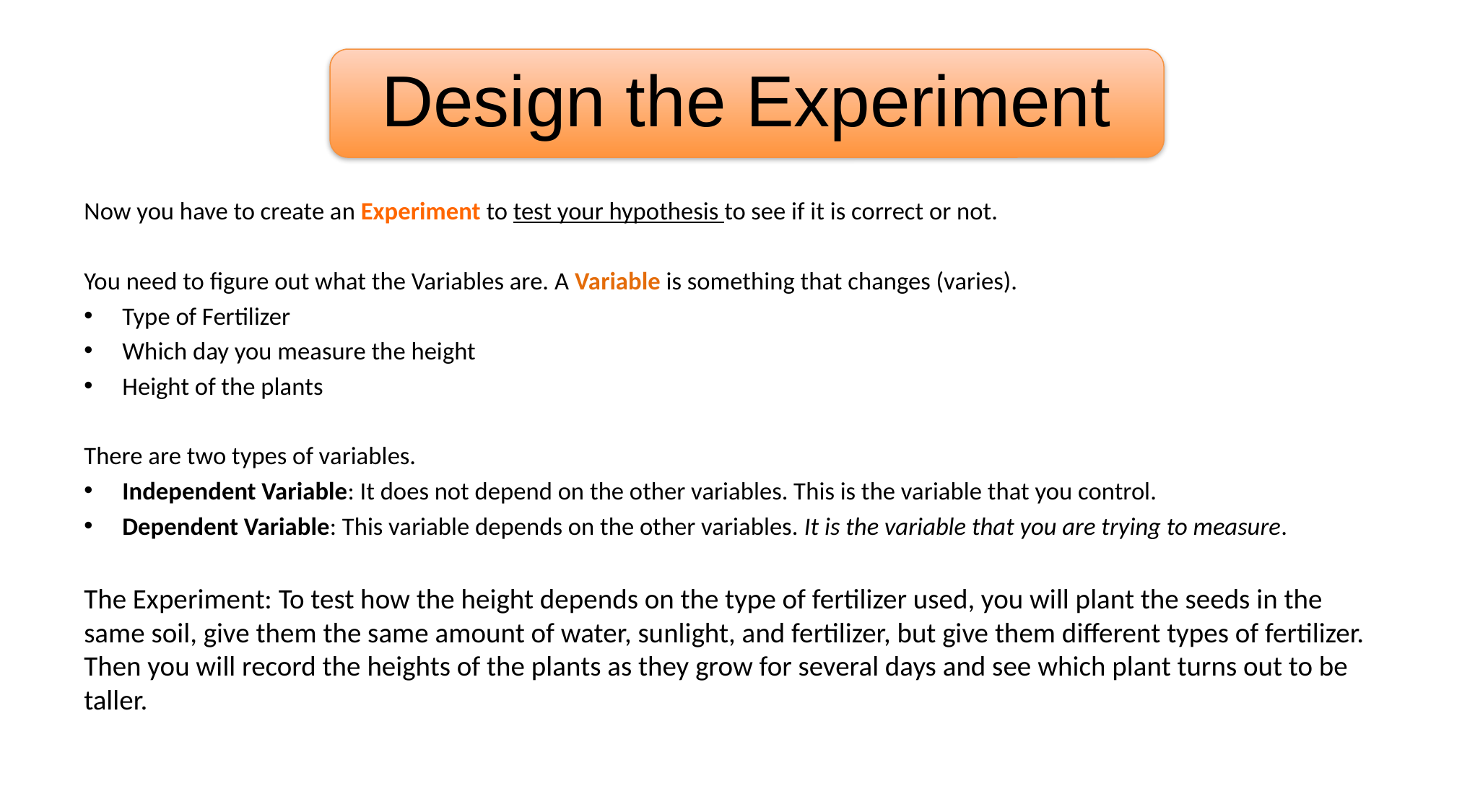

Design the Experiment

Now you have to create an Experiment to test your hypothesis to see if it is correct or not.

You need to figure out what the Variables are. A Variable is something that changes (varies).
Type of Fertilizer
Which day you measure the height
Height of the plants

There are two types of variables.
Independent Variable: It does not depend on the other variables. This is the variable that you control.
Dependent Variable: This variable depends on the other variables. It is the variable that you are trying to measure.

The Experiment: To test how the height depends on the type of fertilizer used, you will plant the seeds in the same soil, give them the same amount of water, sunlight, and fertilizer, but give them different types of fertilizer. Then you will record the heights of the plants as they grow for several days and see which plant turns out to be taller.